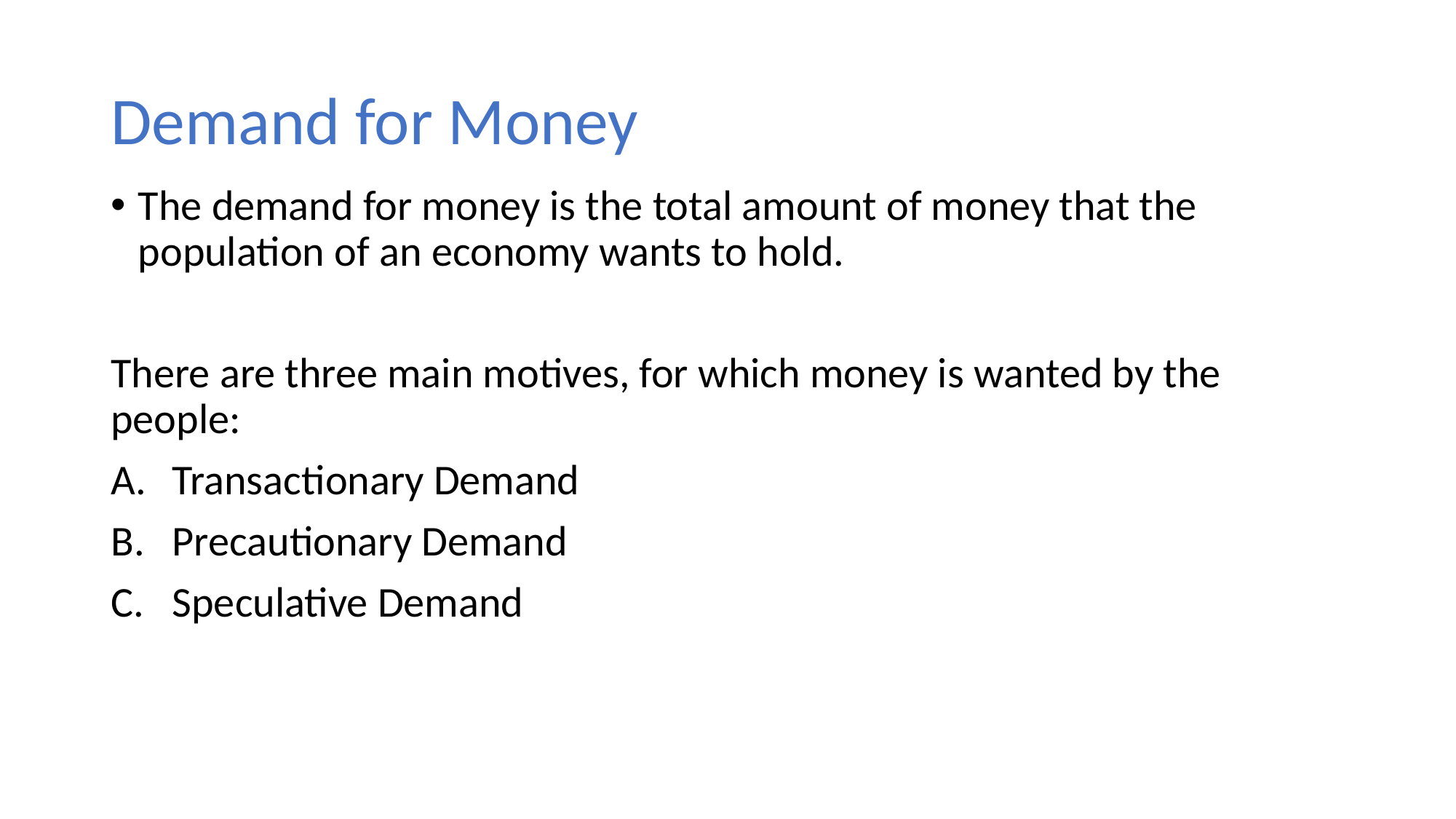

# Demand for Money
The demand for money is the total amount of money that the population of an economy wants to hold.

There are three main motives, for which money is wanted by the people:
Transactionary Demand
Precautionary Demand
Speculative Demand